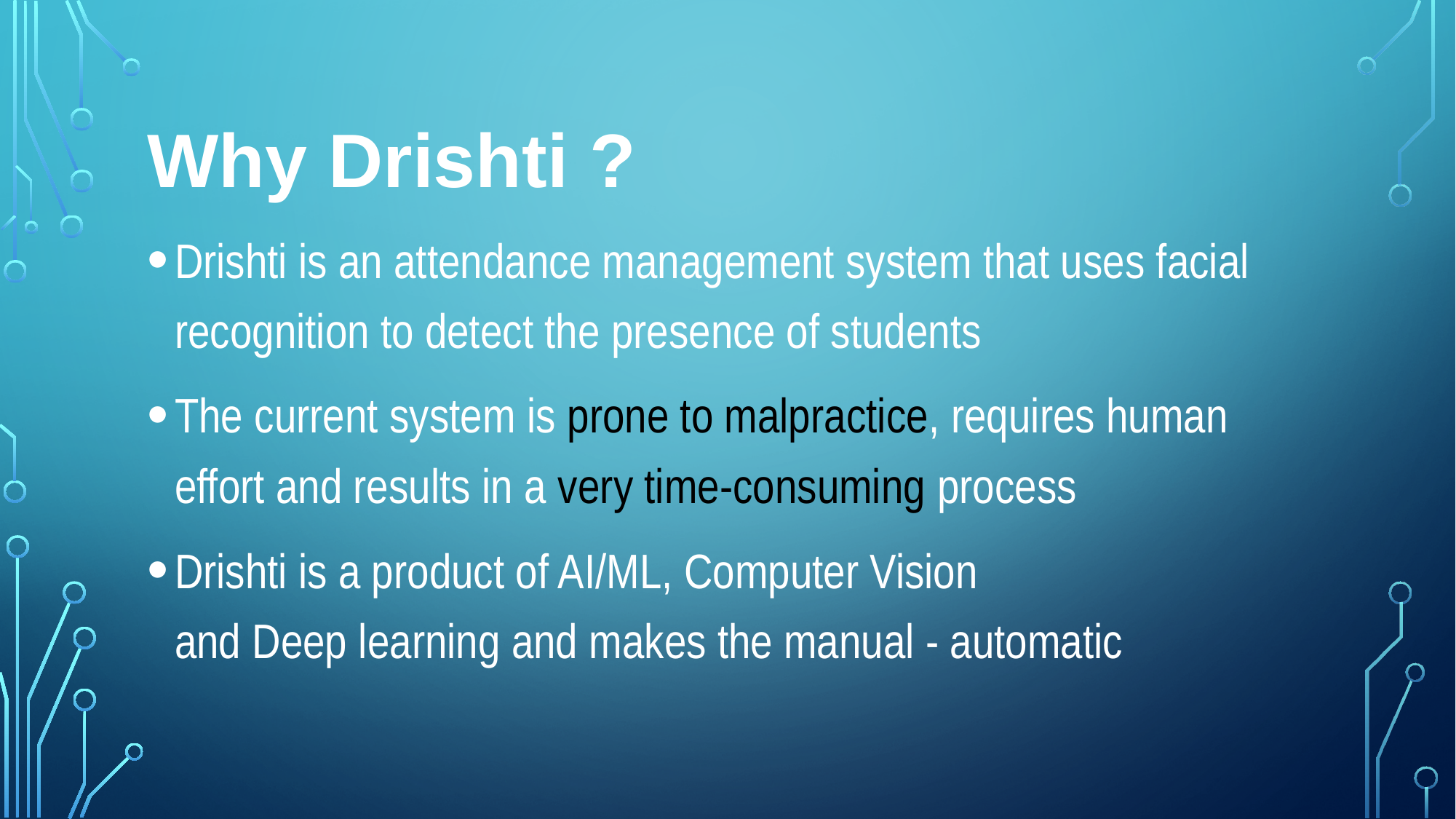

Why Drishti ?
Drishti is an attendance management system that uses facial recognition to detect the presence of students
The current system is prone to malpractice, requires human effort and results in a very time-consuming process
Drishti is a product of AI/ML, Computer Vision and Deep learning and makes the manual - automatic